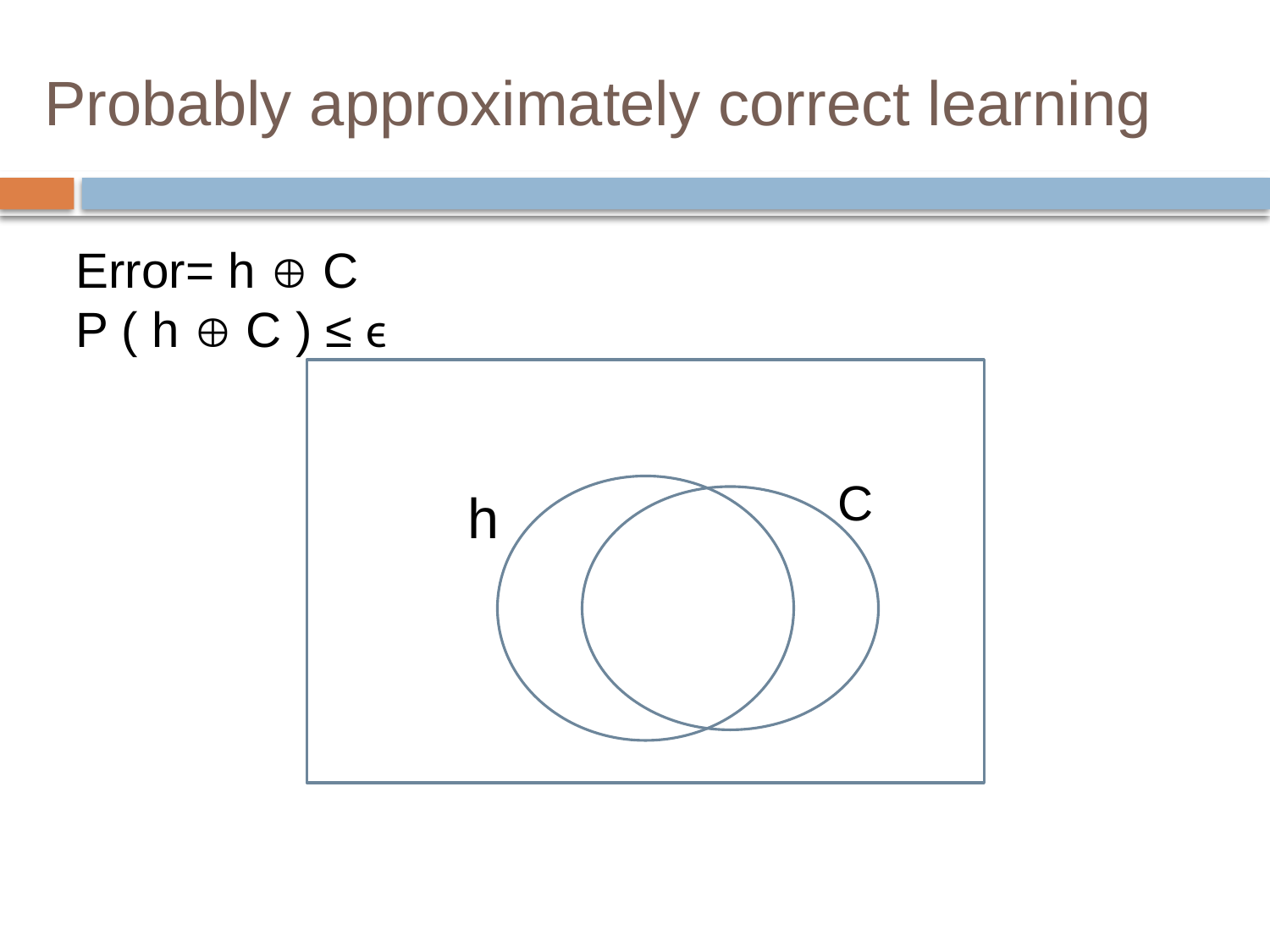

# Probably approximately correct learning
Error= h ⊕ C
P ( h ⊕ C ) ≤ ϵ

C
h